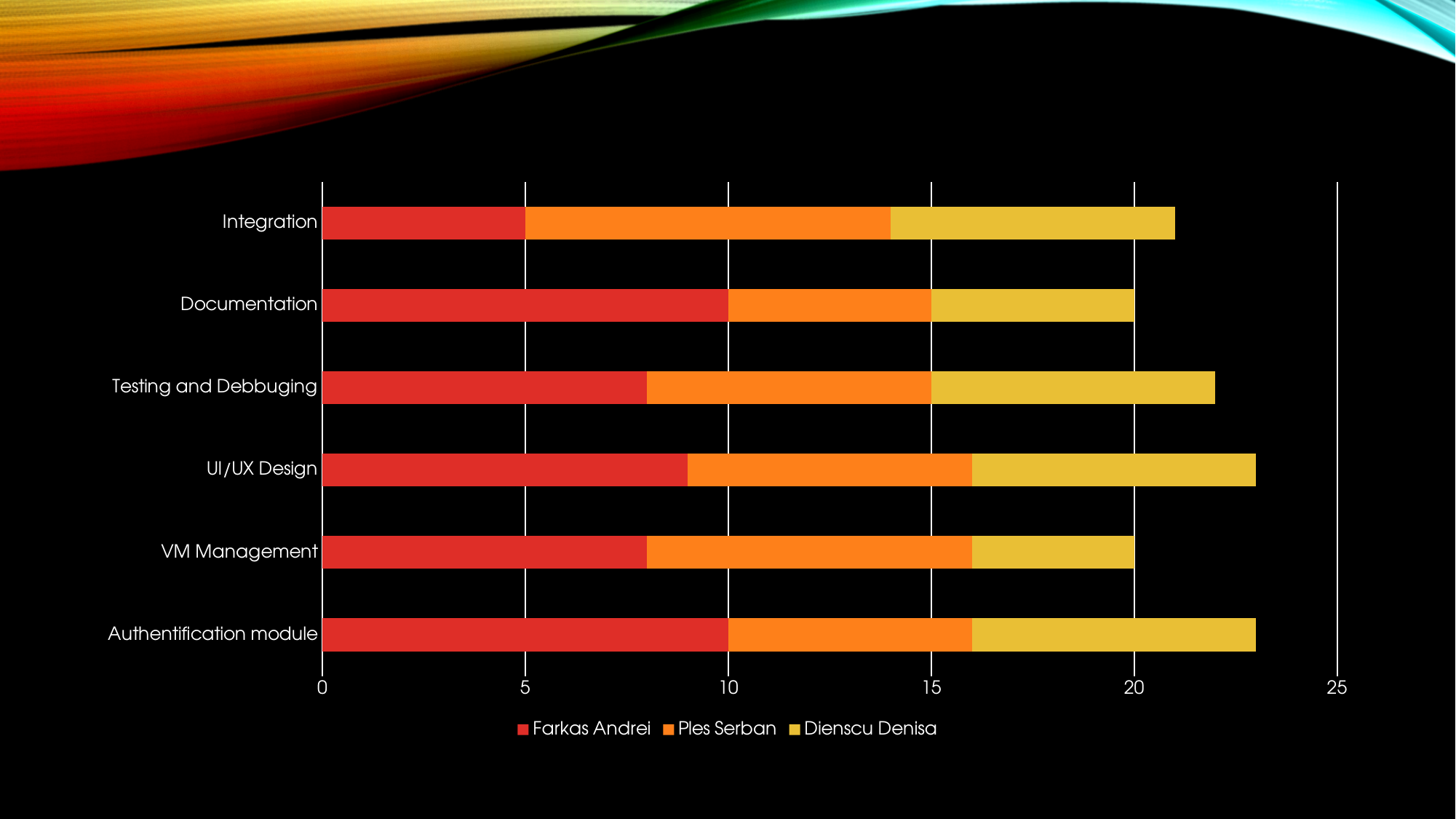

#

### Chart

| Category | Farkas Andrei | Ples Serban | Dienscu Denisa |
|---|---|---|---|
| Authentification module | 10.0 | 6.0 | 7.0 |
| VM Management | 8.0 | 8.0 | 4.0 |
| UI/UX Design | 9.0 | 7.0 | 7.0 |
| Testing and Debbuging | 8.0 | 7.0 | 7.0 |
| Documentation | 10.0 | 5.0 | 5.0 |
| Integration | 5.0 | 9.0 | 7.0 |